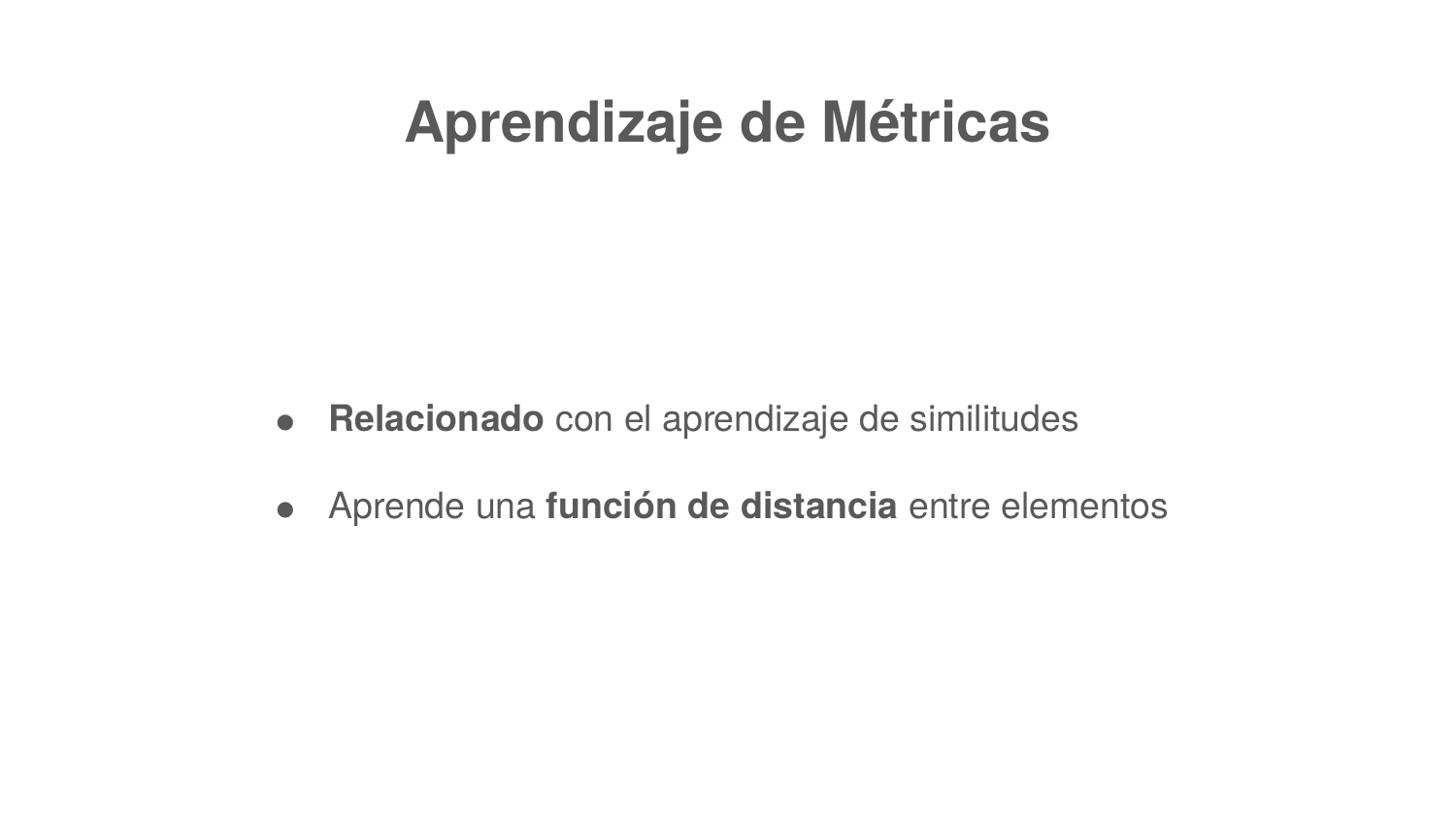

# Aprendizaje de Métricas
Relacionado con el aprendizaje de similitudes
Aprende una función de distancia entre elementos